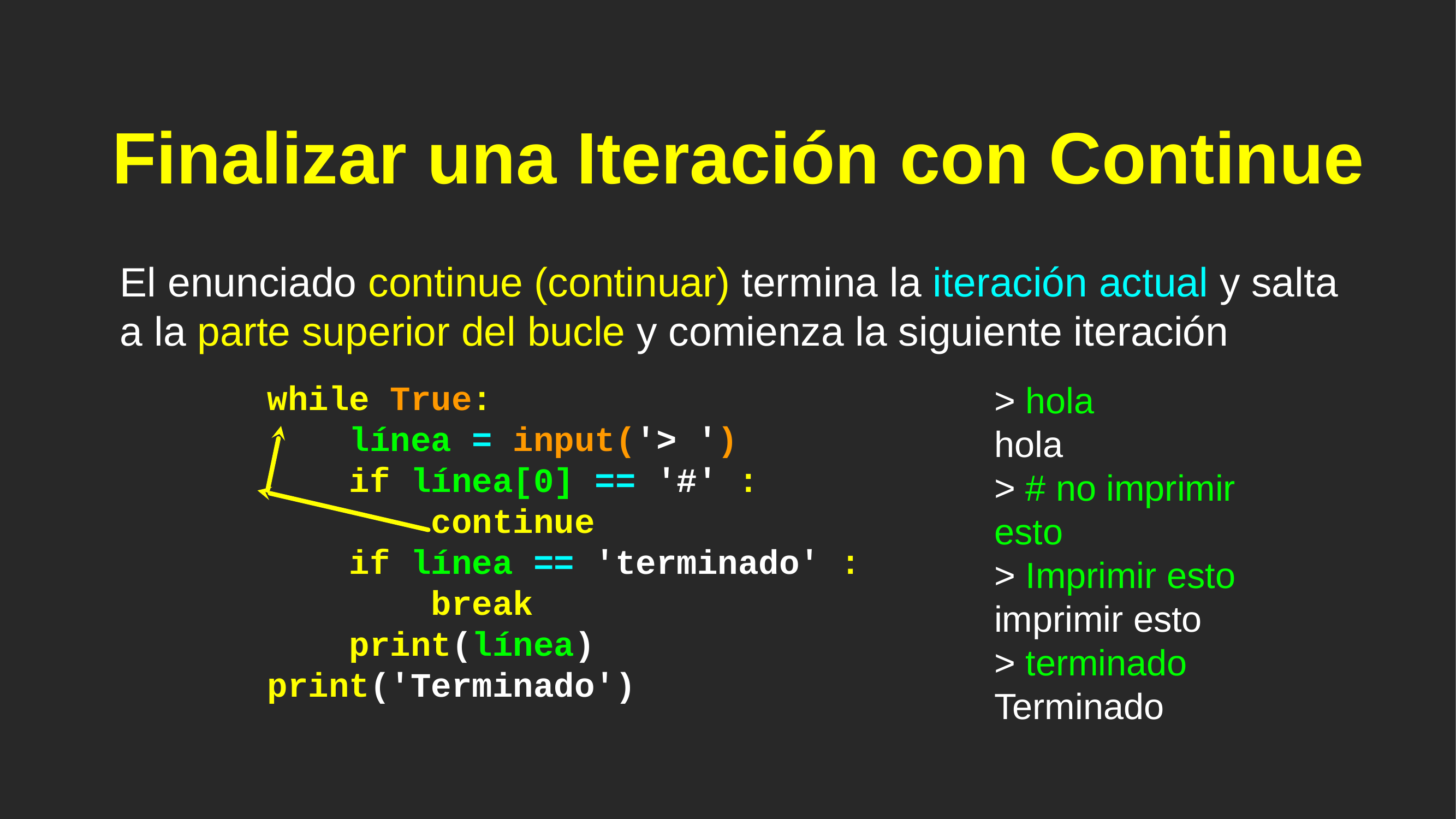

# Finalizar una Iteración con Continue
El enunciado continue (continuar) termina la iteración actual y salta a la parte superior del bucle y comienza la siguiente iteración
while True:
    línea = input('> ')
    if línea[0] == '#' :
        continue
    if línea == 'terminado' :
        break
    print(línea)
print('Terminado')
> hola
hola
> # no imprimir esto
> Imprimir esto
imprimir esto
> terminado
Terminado